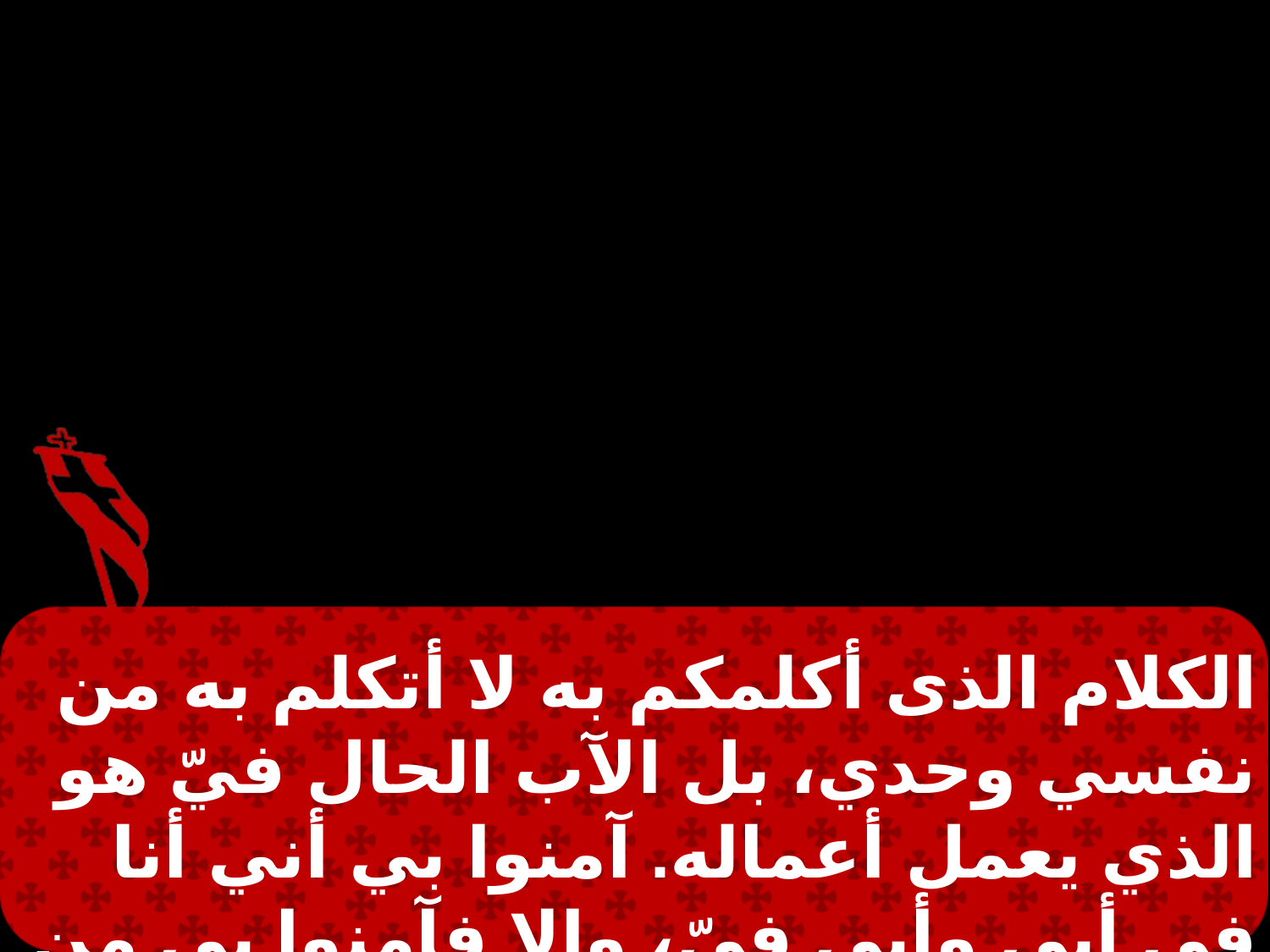

الكلام الذى أكلمكم به لا أتكلم به من نفسي وحدي، بل الآب الحال فيّ هو الذي يعمل أعماله. آمنوا بي أني أنا في أبي وأبي فيّ، وإلا فآمنوا بي من أجل الأعمال.